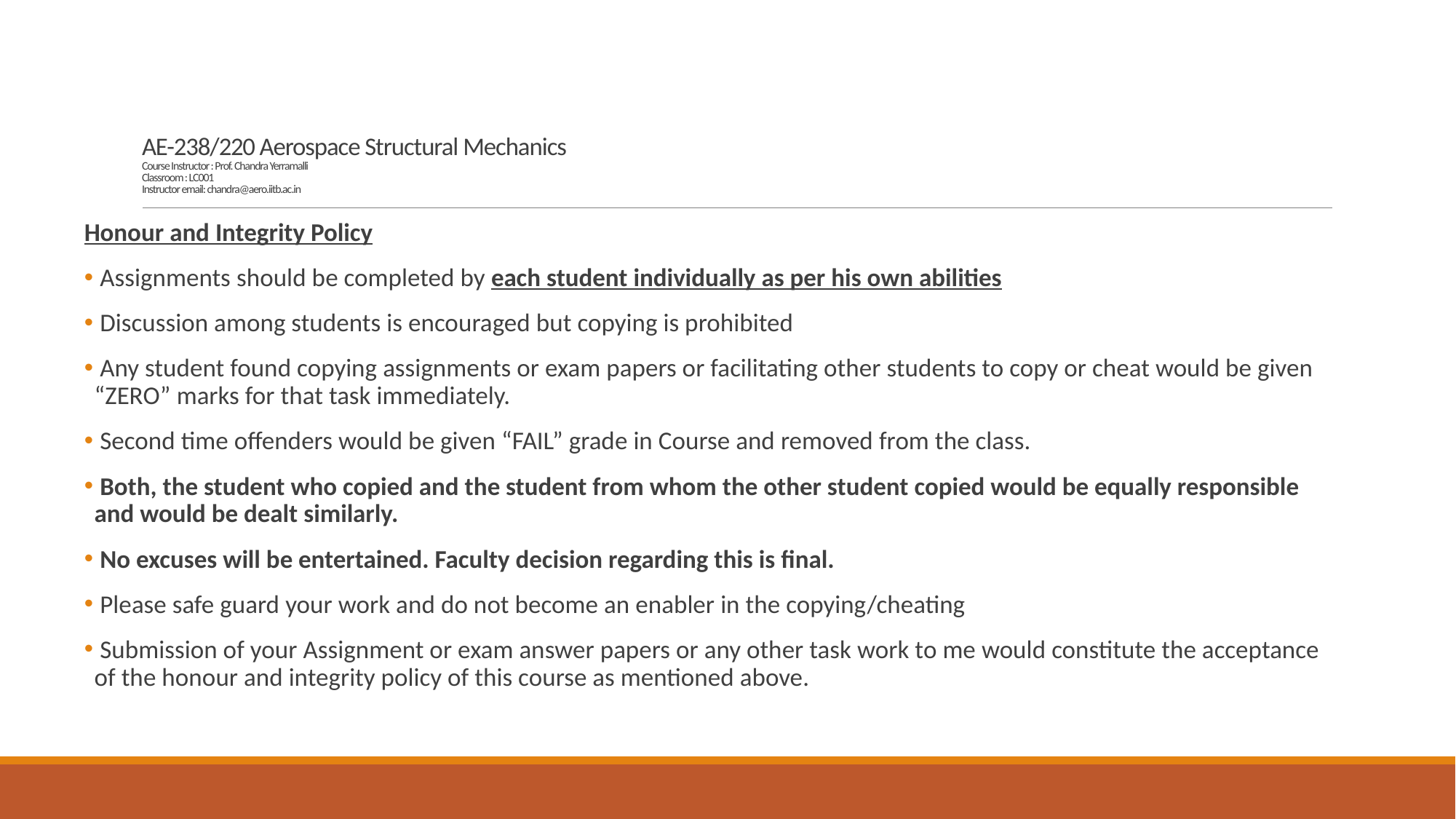

# AE-238/220 Aerospace Structural Mechanics Course Instructor : Prof. Chandra Yerramalli Classroom : LC001 Instructor email: chandra@aero.iitb.ac.in
Honour and Integrity Policy
 Assignments should be completed by each student individually as per his own abilities
 Discussion among students is encouraged but copying is prohibited
 Any student found copying assignments or exam papers or facilitating other students to copy or cheat would be given “ZERO” marks for that task immediately.
 Second time offenders would be given “FAIL” grade in Course and removed from the class.
 Both, the student who copied and the student from whom the other student copied would be equally responsible and would be dealt similarly.
 No excuses will be entertained. Faculty decision regarding this is final.
 Please safe guard your work and do not become an enabler in the copying/cheating
 Submission of your Assignment or exam answer papers or any other task work to me would constitute the acceptance of the honour and integrity policy of this course as mentioned above.